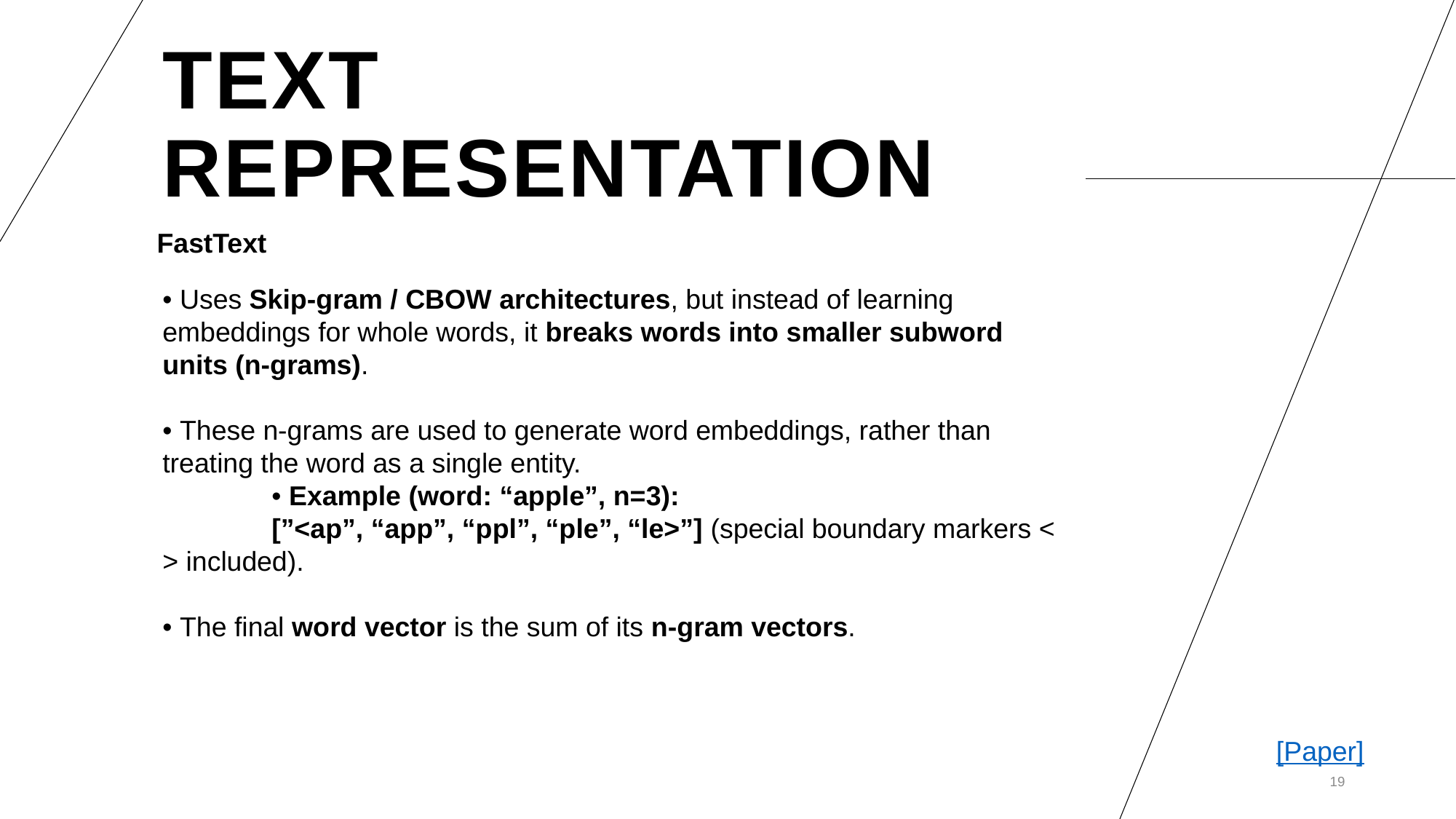

# Text representation
FastText
• Uses Skip-gram / CBOW architectures, but instead of learning embeddings for whole words, it breaks words into smaller subword units (n-grams).

• These n-grams are used to generate word embeddings, rather than treating the word as a single entity.
	• Example (word: “apple”, n=3):
	[”<ap”, “app”, “ppl”, “ple”, “le>”] (special boundary markers < > included).

• The final word vector is the sum of its n-gram vectors.
[Paper]
19